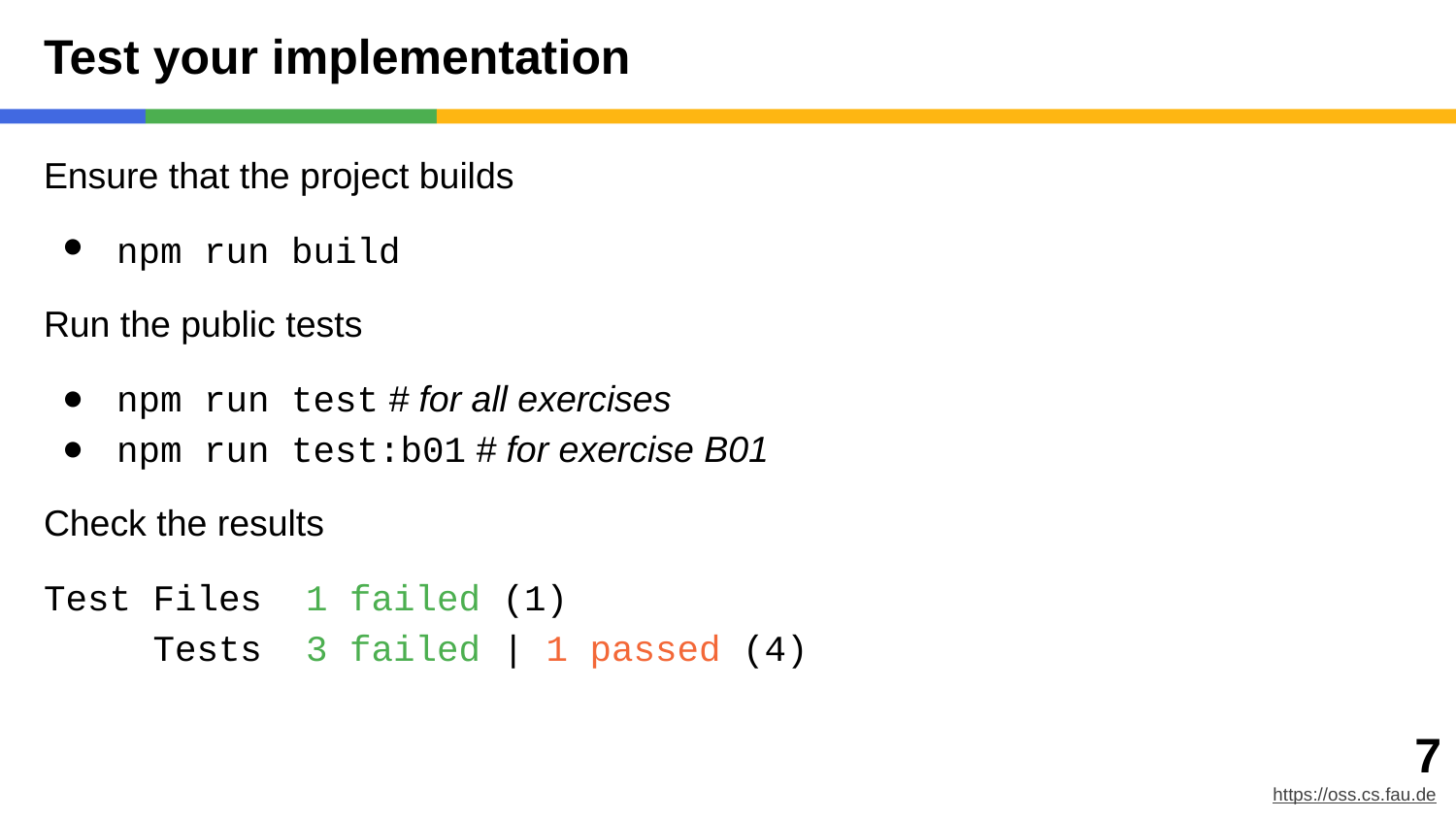

# Test your implementation
Ensure that the project builds
npm run build
Run the public tests
npm run test # for all exercises
npm run test:b01 # for exercise B01
Check the results
Test Files  1 failed (1)
     Tests  3 failed | 1 passed (4)
7
https://oss.cs.fau.de